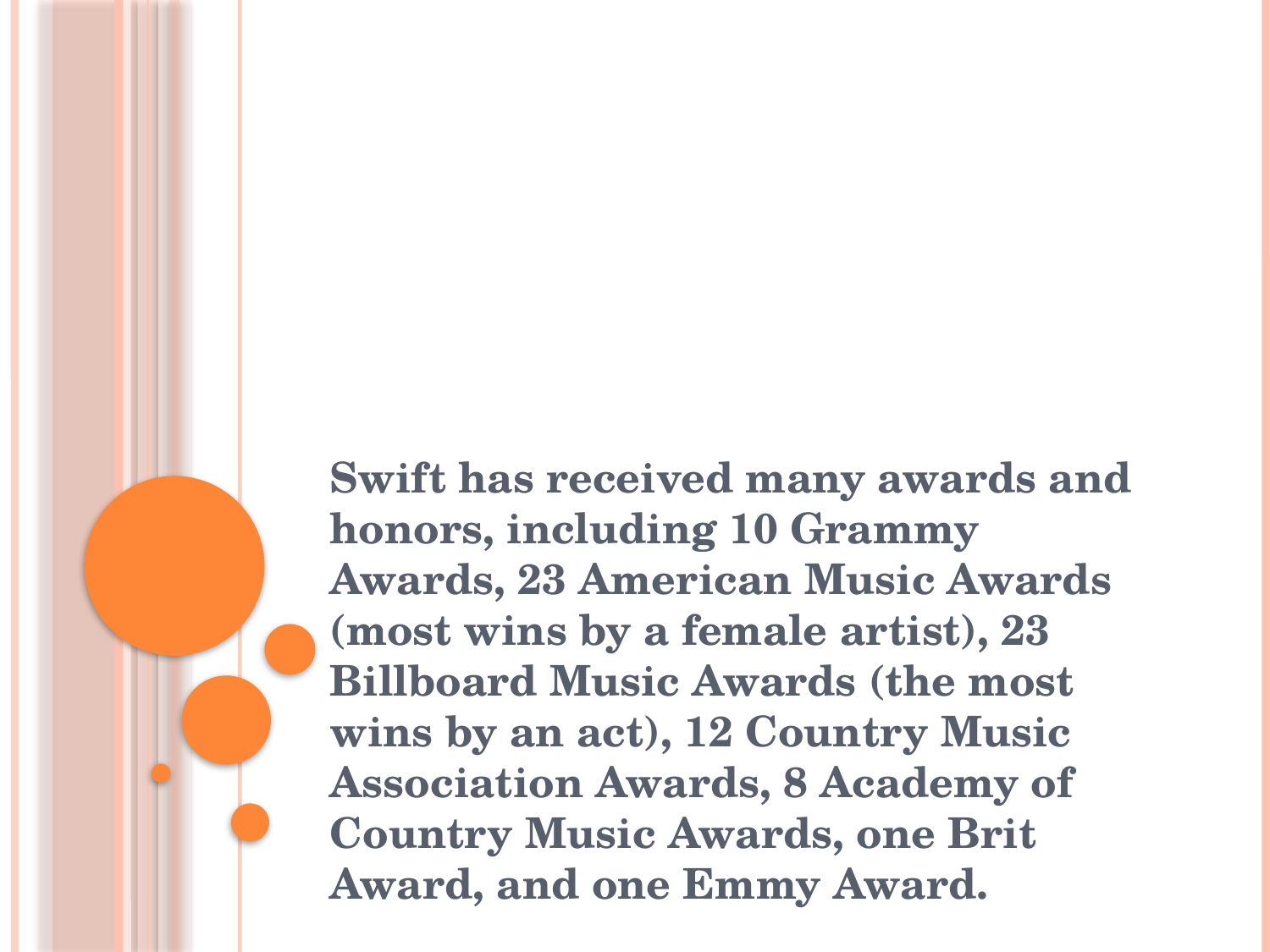

#
Swift has received many awards and honors, including 10 Grammy Awards, 23 American Music Awards (most wins by a female artist), 23 Billboard Music Awards (the most wins by an act), 12 Country Music Association Awards, 8 Academy of Country Music Awards, one Brit Award, and one Emmy Award.